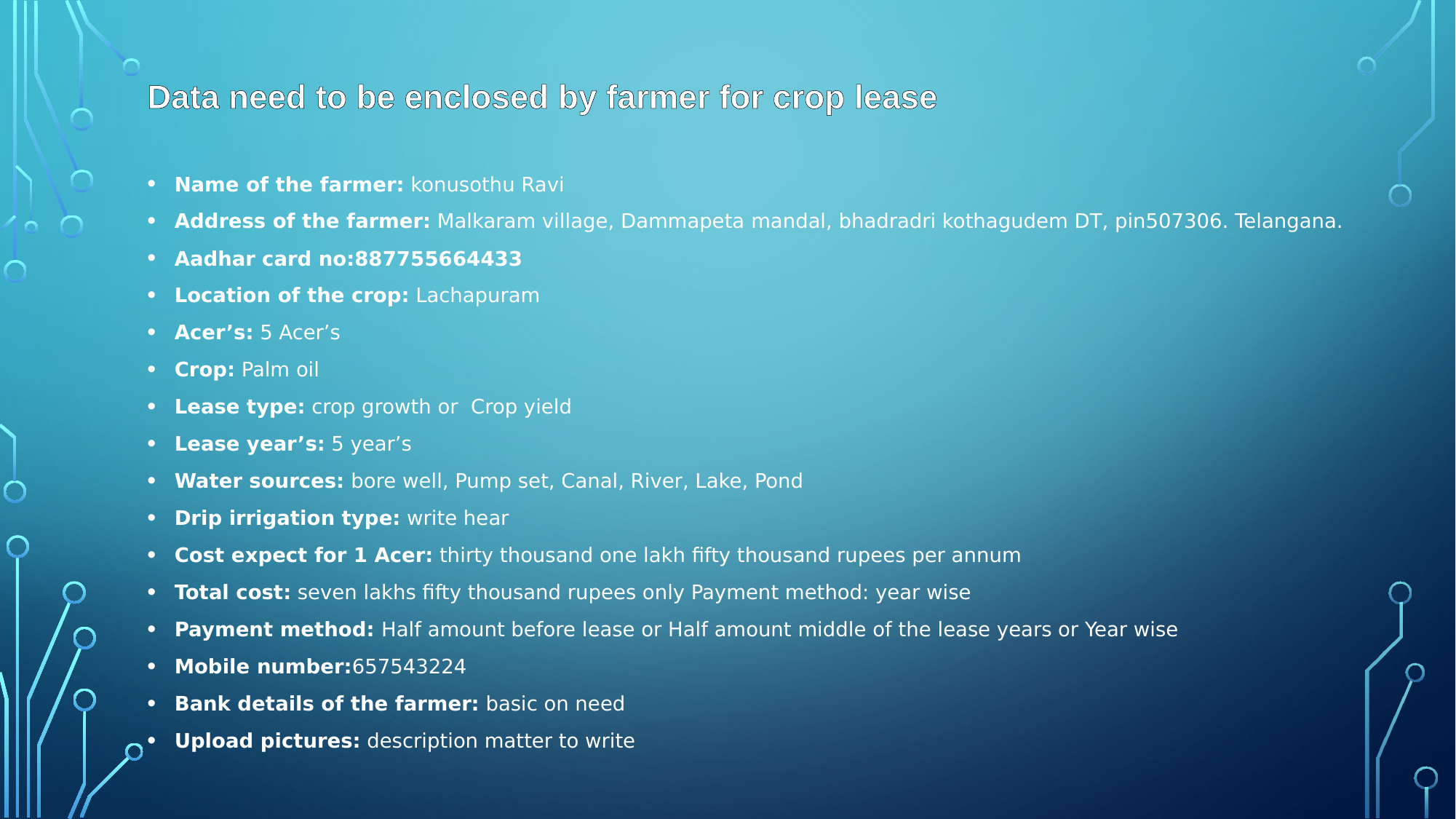

# Data need to be enclosed by farmer for crop lease
Name of the farmer: konusothu Ravi
Address of the farmer: Malkaram village, Dammapeta mandal, bhadradri kothagudem DT, pin507306. Telangana.
Aadhar card no:887755664433
Location of the crop: Lachapuram
Acer’s: 5 Acer’s
Crop: Palm oil
Lease type: crop growth or  Crop yield
Lease year’s: 5 year’s
Water sources: bore well, Pump set, Canal, River, Lake, Pond
Drip irrigation type: write hear
Cost expect for 1 Acer: thirty thousand one lakh fifty thousand rupees per annum
Total cost: seven lakhs fifty thousand rupees only Payment method: year wise
Payment method: Half amount before lease or Half amount middle of the lease years or Year wise
Mobile number:657543224
Bank details of the farmer: basic on need
Upload pictures: description matter to write